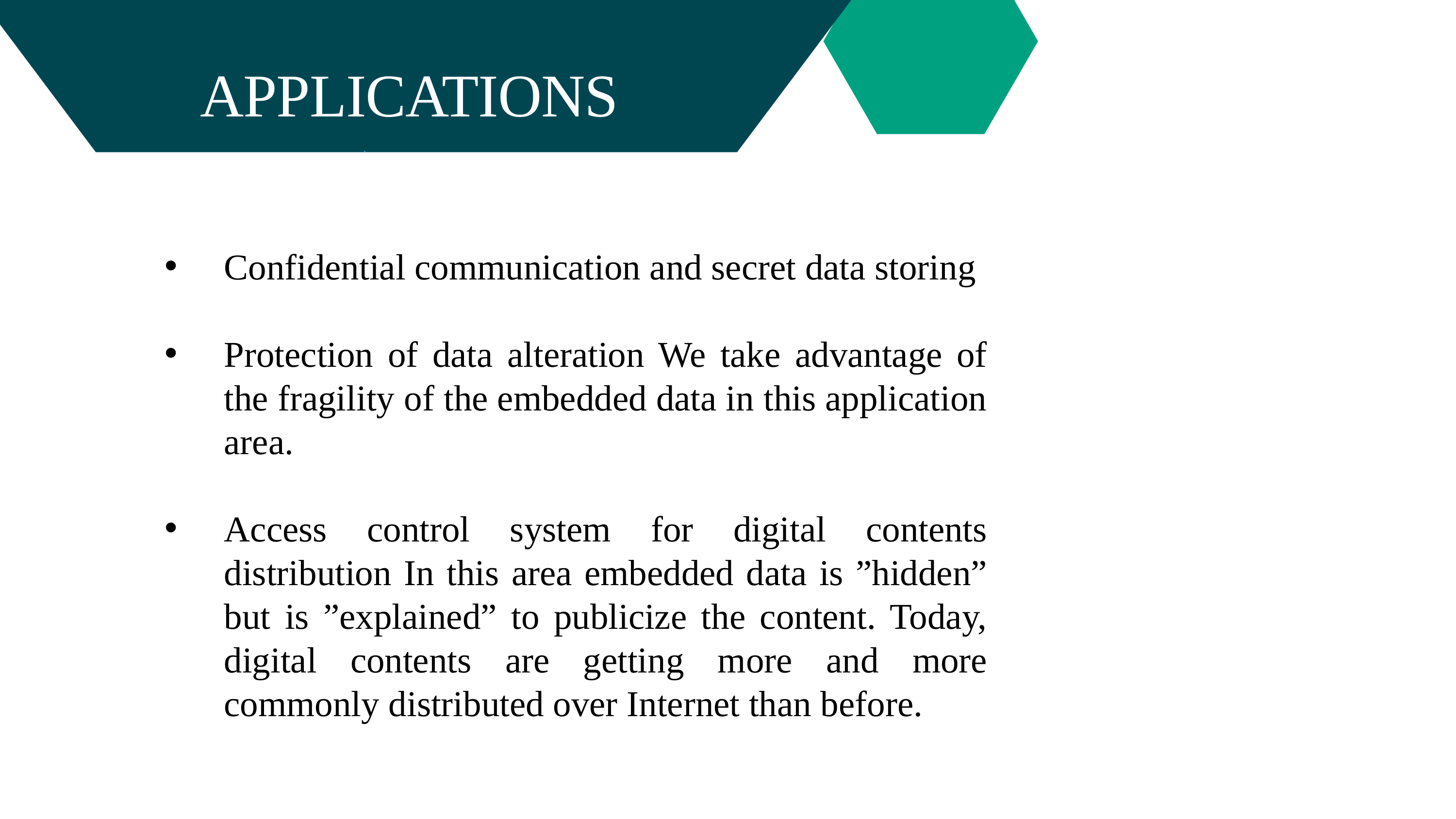

APPLICATIONS
Confidential communication and secret data storing

Protection of data alteration We take advantage of the fragility of the embedded data in this application area.

Access control system for digital contents distribution In this area embedded data is ”hidden” but is ”explained” to publicize the content. Today, digital contents are getting more and more commonly distributed over Internet than before.